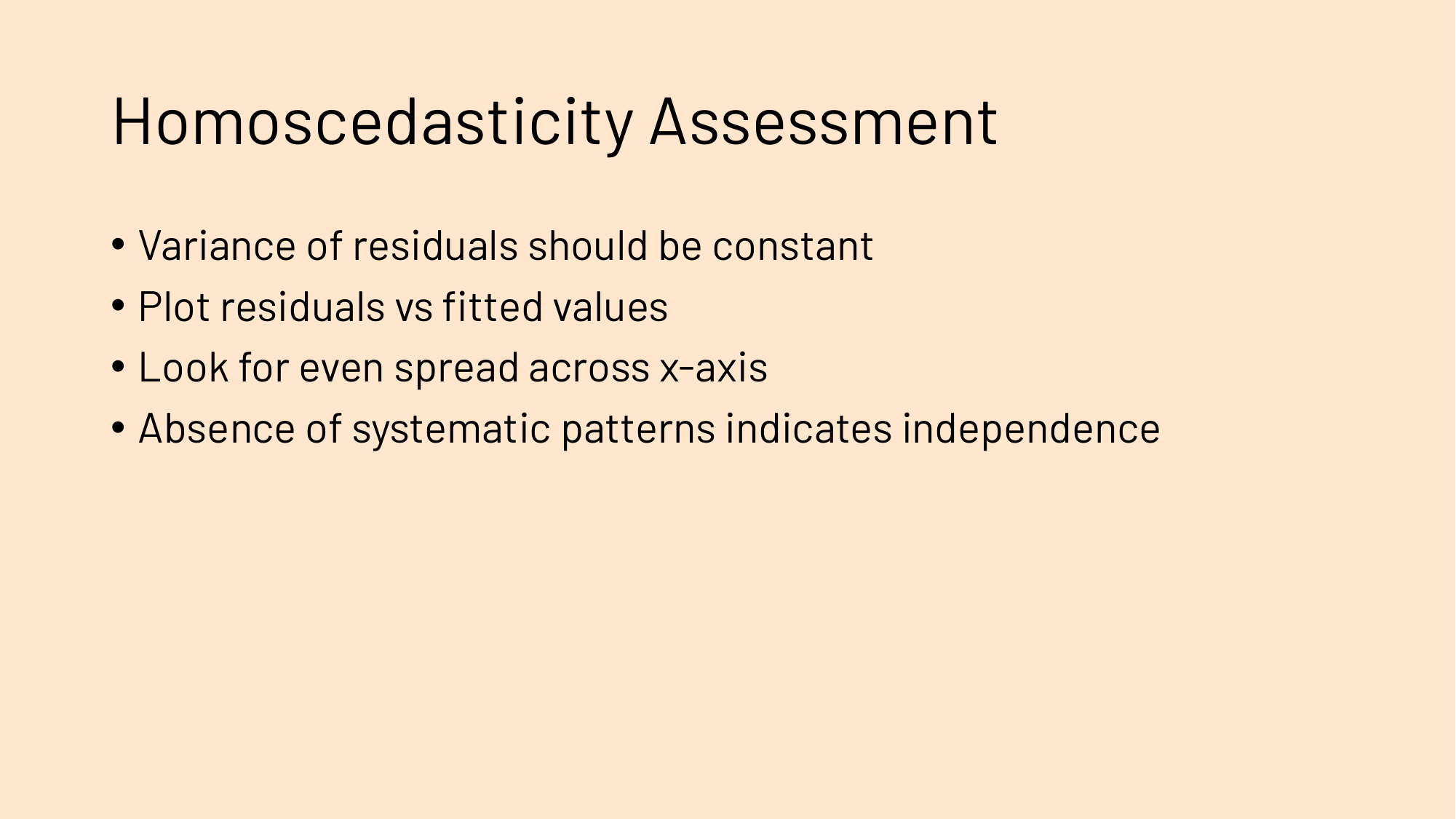

# Homoscedasticity Assessment
Variance of residuals should be constant
Plot residuals vs fitted values
Look for even spread across x-axis
Absence of systematic patterns indicates independence